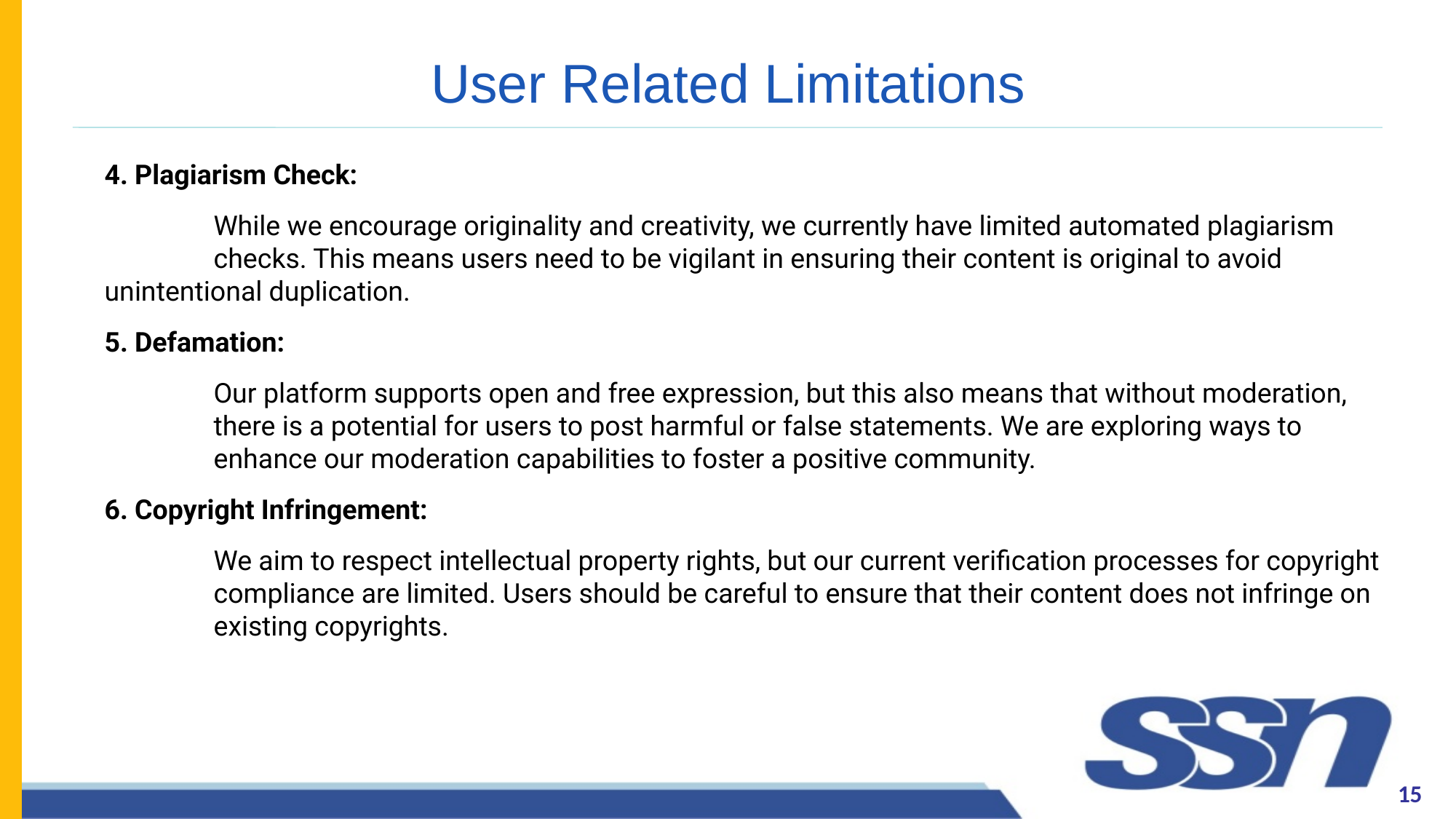

# User Related Limitations
4. Plagiarism Check:
 	While we encourage originality and creativity, we currently have limited automated plagiarism 	checks. This means users need to be vigilant in ensuring their content is original to avoid 	unintentional duplication.
5. Defamation:
	Our platform supports open and free expression, but this also means that without moderation, 	there is a potential for users to post harmful or false statements. We are exploring ways to 	enhance our moderation capabilities to foster a positive community.
6. Copyright Infringement:
	We aim to respect intellectual property rights, but our current verification processes for copyright 	compliance are limited. Users should be careful to ensure that their content does not infringe on 	existing copyrights.